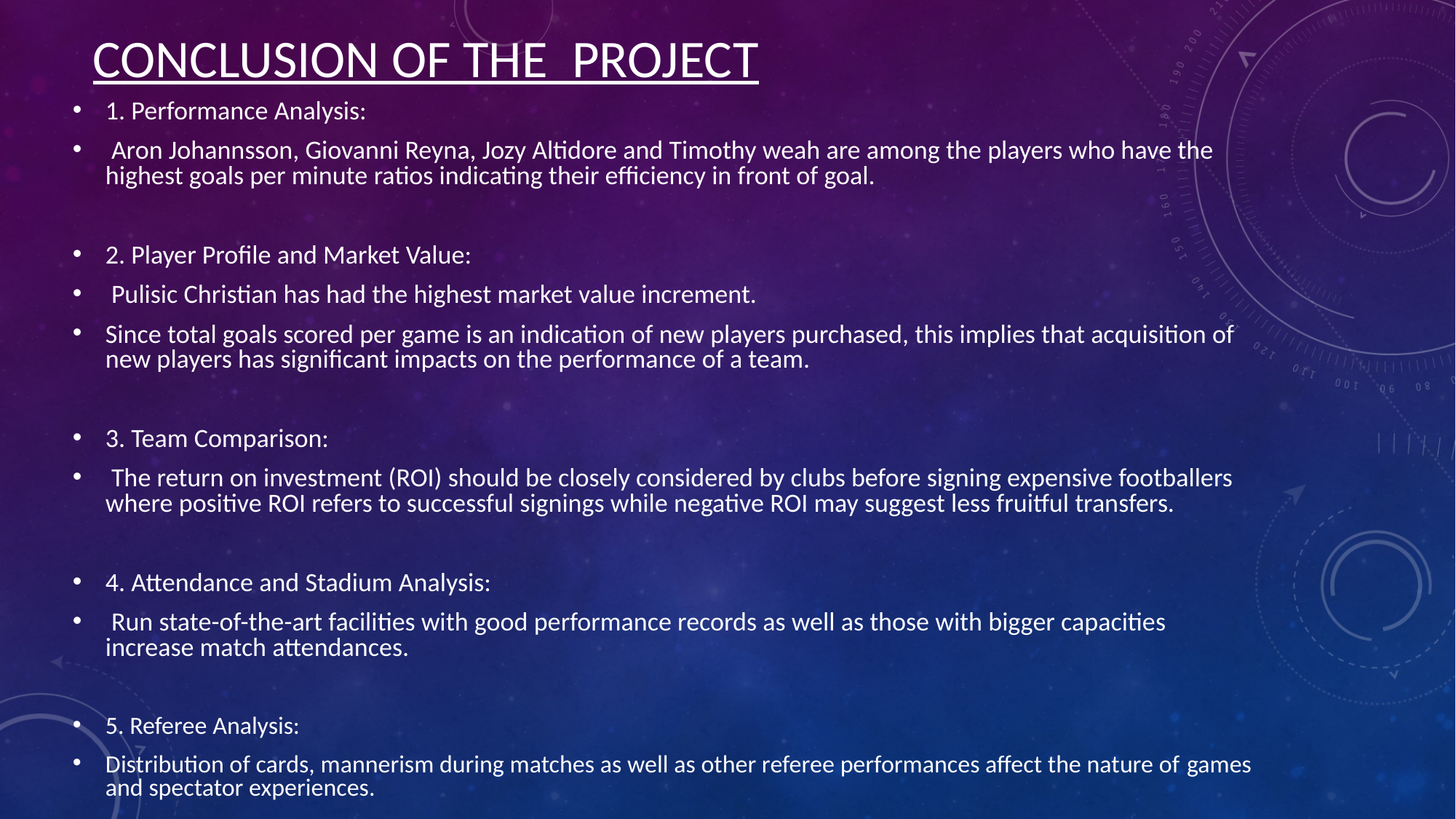

# Conclusion of the  project
1. Performance Analysis:
 Aron Johannsson, Giovanni Reyna, Jozy Altidore and Timothy weah are among the players who have the highest goals per minute ratios indicating their efficiency in front of goal.

2. Player Profile and Market Value:
 Pulisic Christian has had the highest market value increment.
Since total goals scored per game is an indication of new players purchased, this implies that acquisition of new players has significant impacts on the performance of a team.

3. Team Comparison:
 The return on investment (ROI) should be closely considered by clubs before signing expensive footballers where positive ROI refers to successful signings while negative ROI may suggest less fruitful transfers.

4. Attendance and Stadium Analysis:
 Run state-of-the-art facilities with good performance records as well as those with bigger capacities increase match attendances.

5. Referee Analysis:
Distribution of cards, mannerism during matches as well as other referee performances affect the nature of games and spectator experiences.